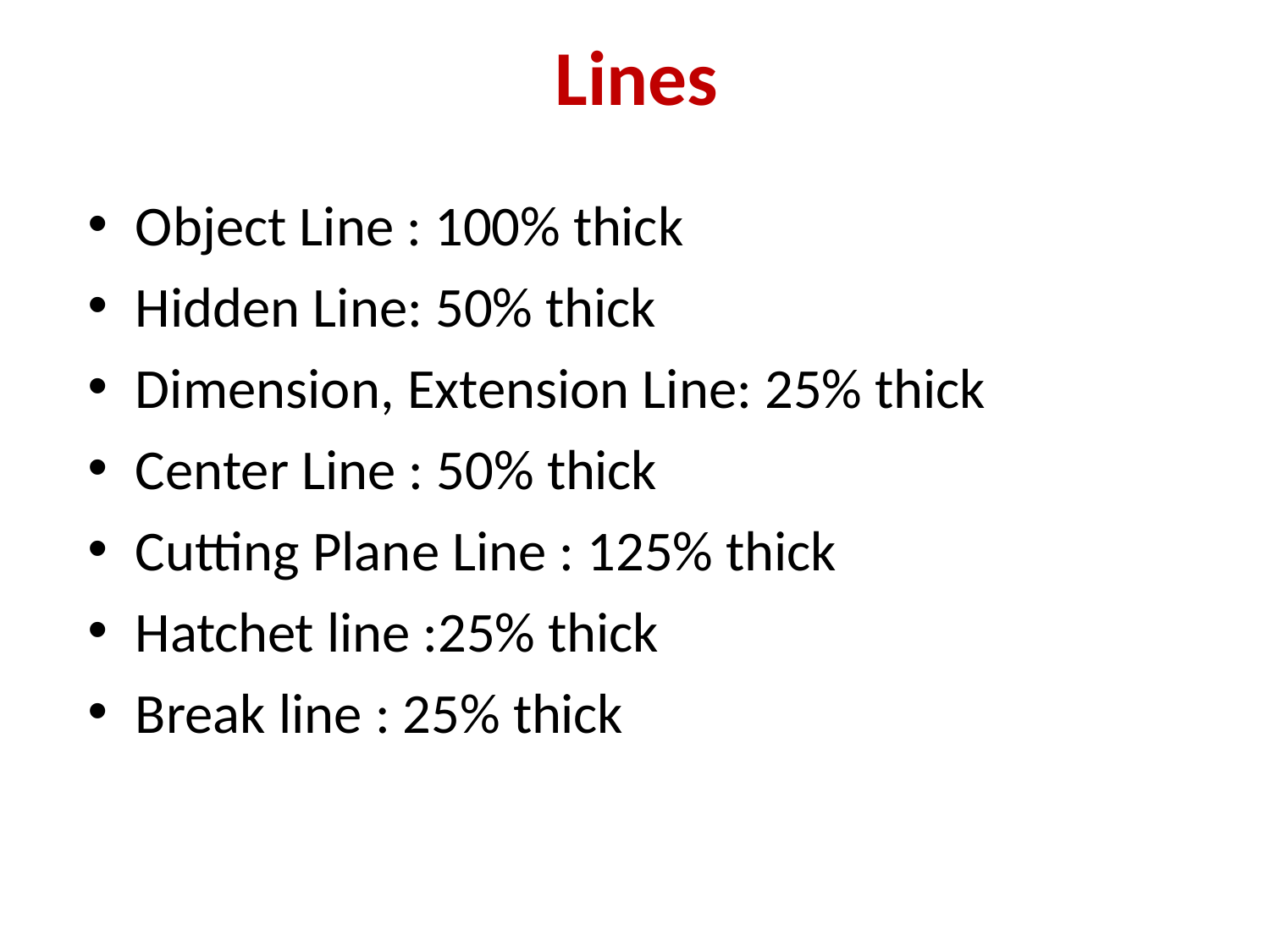

# Lines
Object Line : 100% thick
Hidden Line: 50% thick
Dimension, Extension Line: 25% thick
Center Line : 50% thick
Cutting Plane Line : 125% thick
Hatchet line :25% thick
Break line : 25% thick